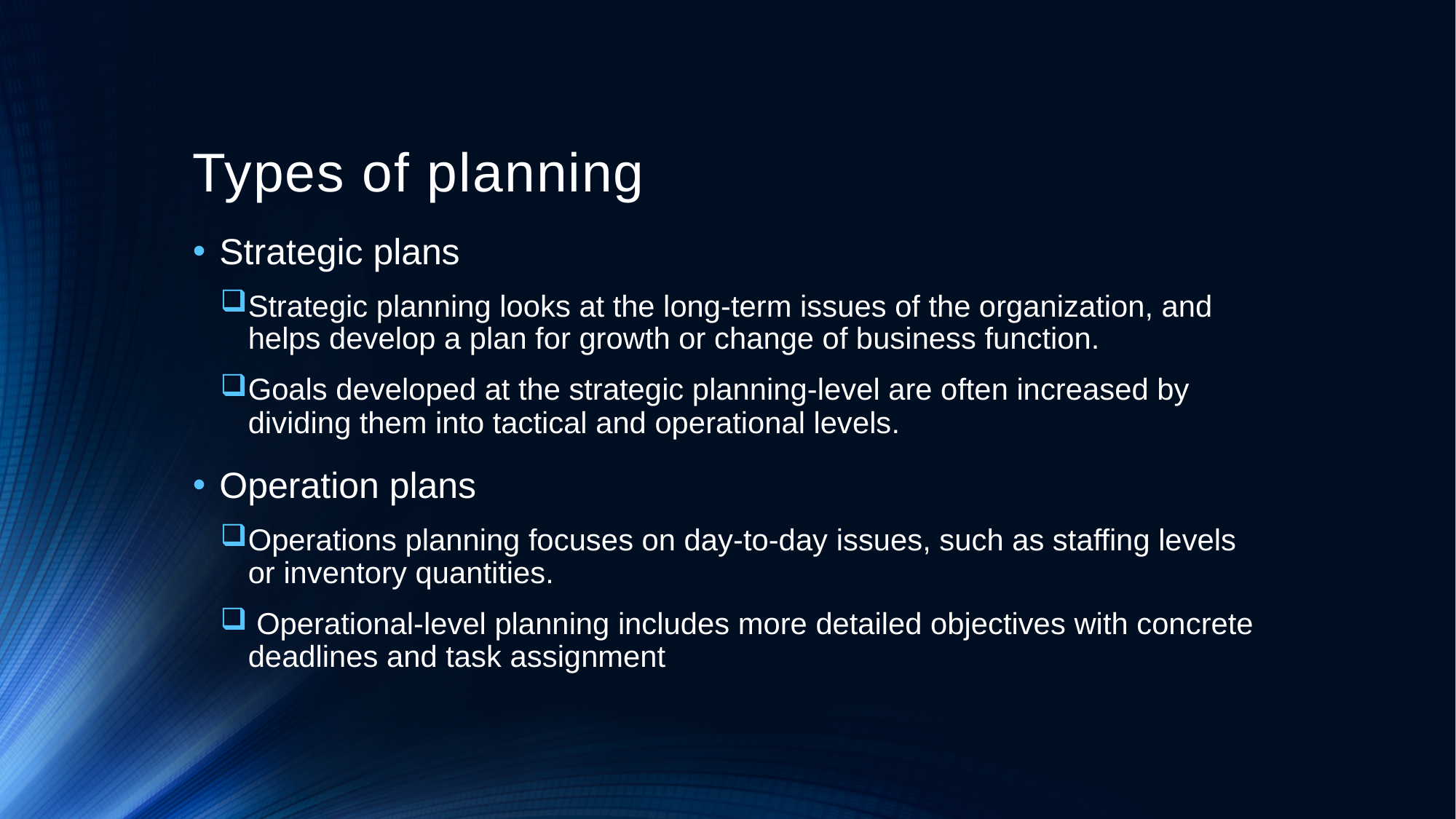

# Types of planning
Strategic plans
Strategic planning looks at the long-term issues of the organization, and helps develop a plan for growth or change of business function.
Goals developed at the strategic planning-level are often increased by dividing them into tactical and operational levels.
Operation plans
Operations planning focuses on day-to-day issues, such as staffing levels or inventory quantities.
 Operational-level planning includes more detailed objectives with concrete deadlines and task assignment